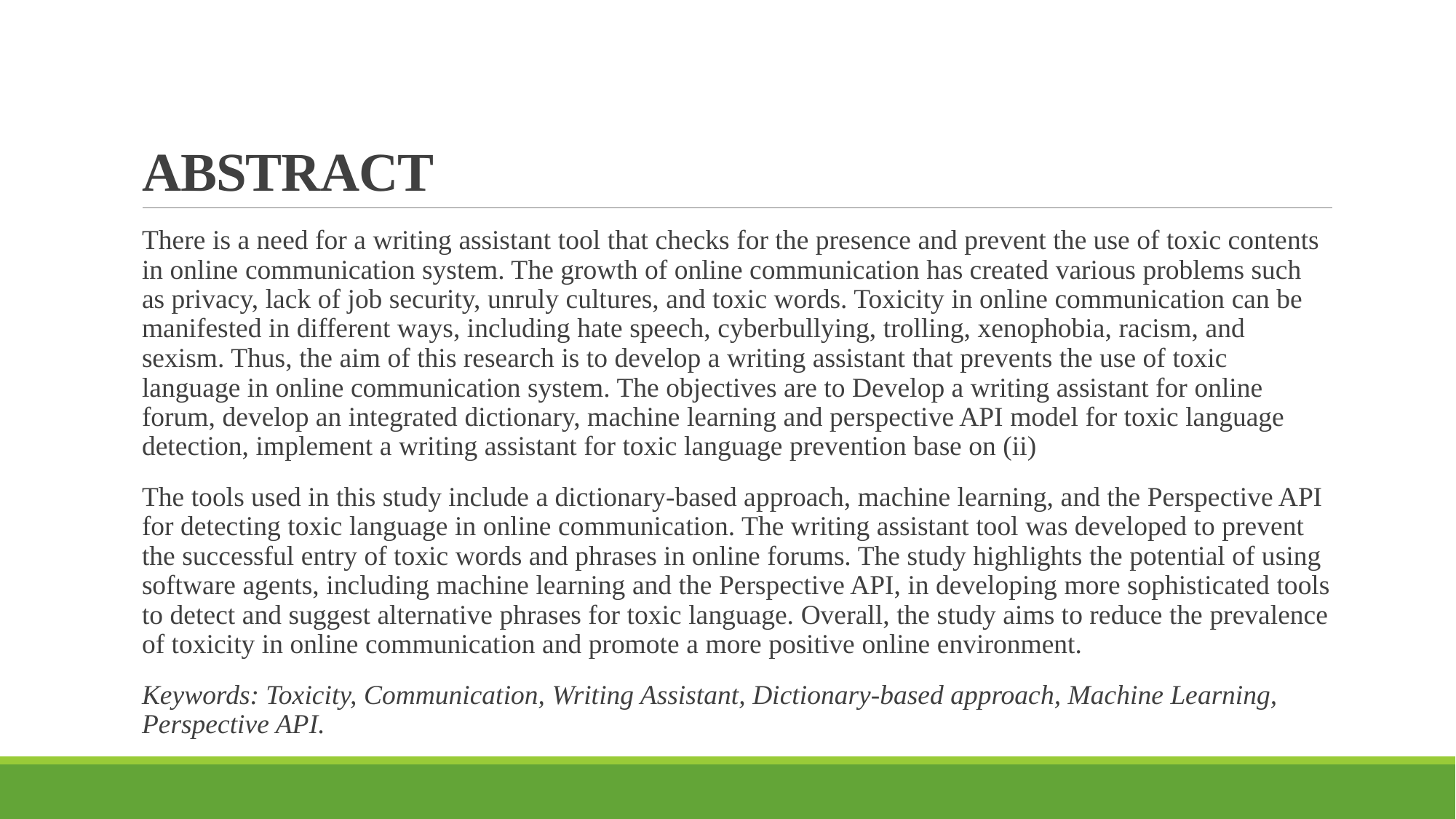

# ABSTRACT
There is a need for a writing assistant tool that checks for the presence and prevent the use of toxic contents in online communication system. The growth of online communication has created various problems such as privacy, lack of job security, unruly cultures, and toxic words. Toxicity in online communication can be manifested in different ways, including hate speech, cyberbullying, trolling, xenophobia, racism, and sexism. Thus, the aim of this research is to develop a writing assistant that prevents the use of toxic language in online communication system. The objectives are to Develop a writing assistant for online forum, develop an integrated dictionary, machine learning and perspective API model for toxic language detection, implement a writing assistant for toxic language prevention base on (ii)
The tools used in this study include a dictionary-based approach, machine learning, and the Perspective API for detecting toxic language in online communication. The writing assistant tool was developed to prevent the successful entry of toxic words and phrases in online forums. The study highlights the potential of using software agents, including machine learning and the Perspective API, in developing more sophisticated tools to detect and suggest alternative phrases for toxic language. Overall, the study aims to reduce the prevalence of toxicity in online communication and promote a more positive online environment.
Keywords: Toxicity, Communication, Writing Assistant, Dictionary-based approach, Machine Learning, Perspective API.